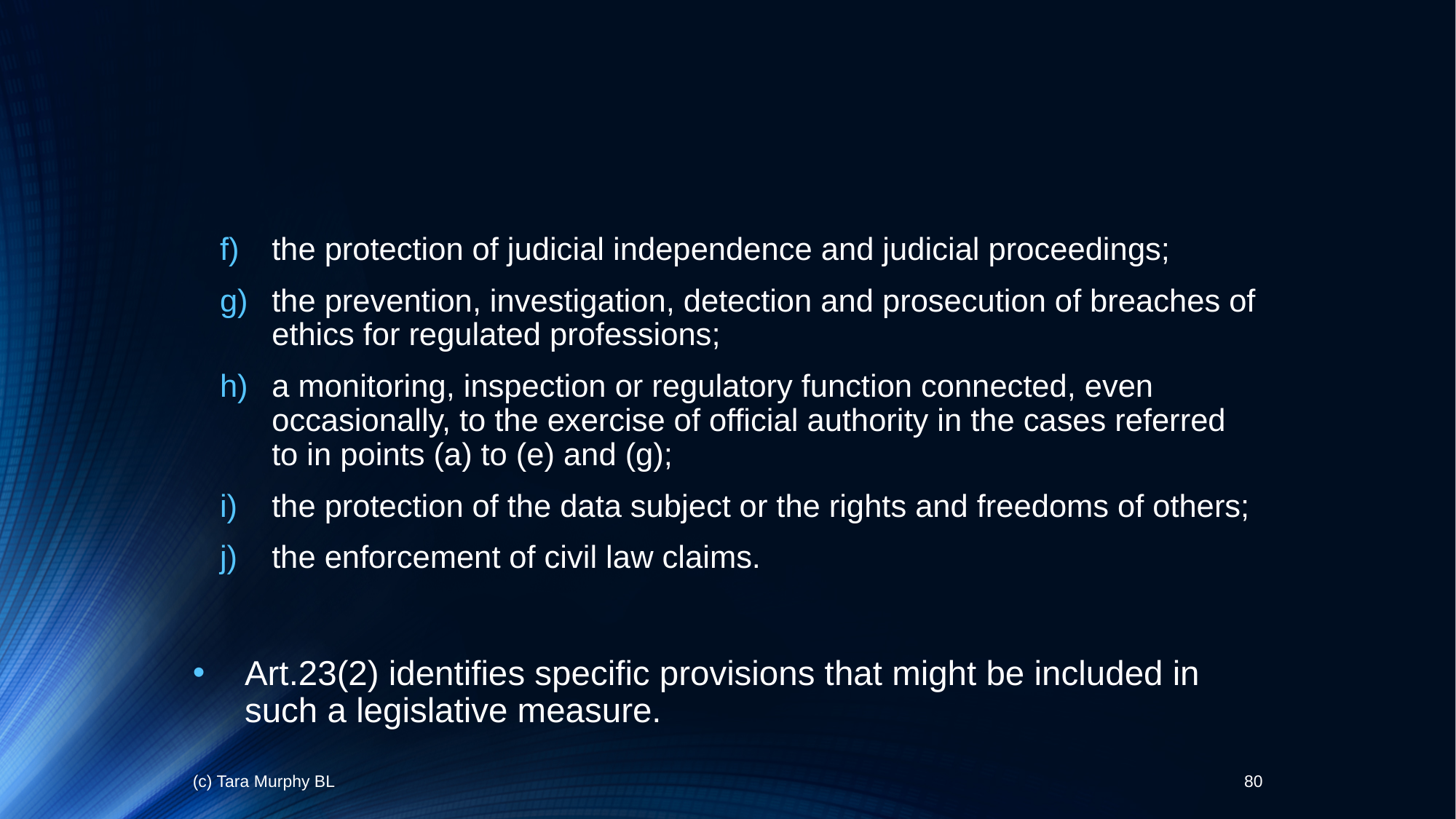

the protection of judicial independence and judicial proceedings;
the prevention, investigation, detection and prosecution of breaches of ethics for regulated professions;
a monitoring, inspection or regulatory function connected, even occasionally, to the exercise of official authority in the cases referred to in points (a) to (e) and (g);
the protection of the data subject or the rights and freedoms of others;
the enforcement of civil law claims.

Art.23(2) identifies specific provisions that might be included in such a legislative measure.

(c) Tara Murphy BL
80